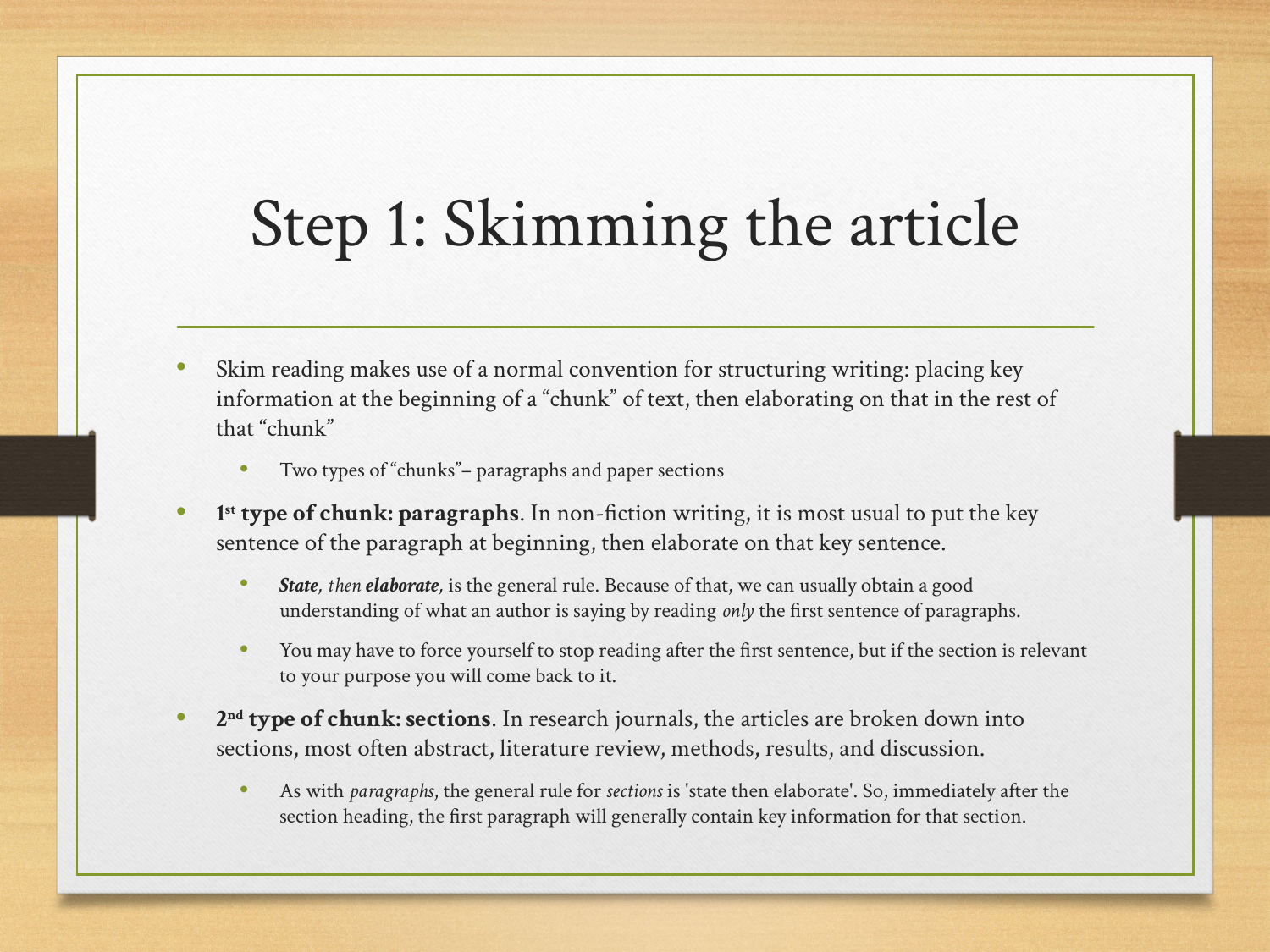

# Step 1: Skimming the article
Skim reading makes use of a normal convention for structuring writing: placing key information at the beginning of a “chunk” of text, then elaborating on that in the rest of that “chunk”
Two types of “chunks”– paragraphs and paper sections
1st type of chunk: paragraphs. In non-fiction writing, it is most usual to put the key sentence of the paragraph at beginning, then elaborate on that key sentence.
State, then elaborate, is the general rule. Because of that, we can usually obtain a good understanding of what an author is saying by reading only the first sentence of paragraphs.
You may have to force yourself to stop reading after the first sentence, but if the section is relevant to your purpose you will come back to it.
2nd type of chunk: sections. In research journals, the articles are broken down into sections, most often abstract, literature review, methods, results, and discussion.
As with paragraphs, the general rule for sections is 'state then elaborate'. So, immediately after the section heading, the first paragraph will generally contain key information for that section.